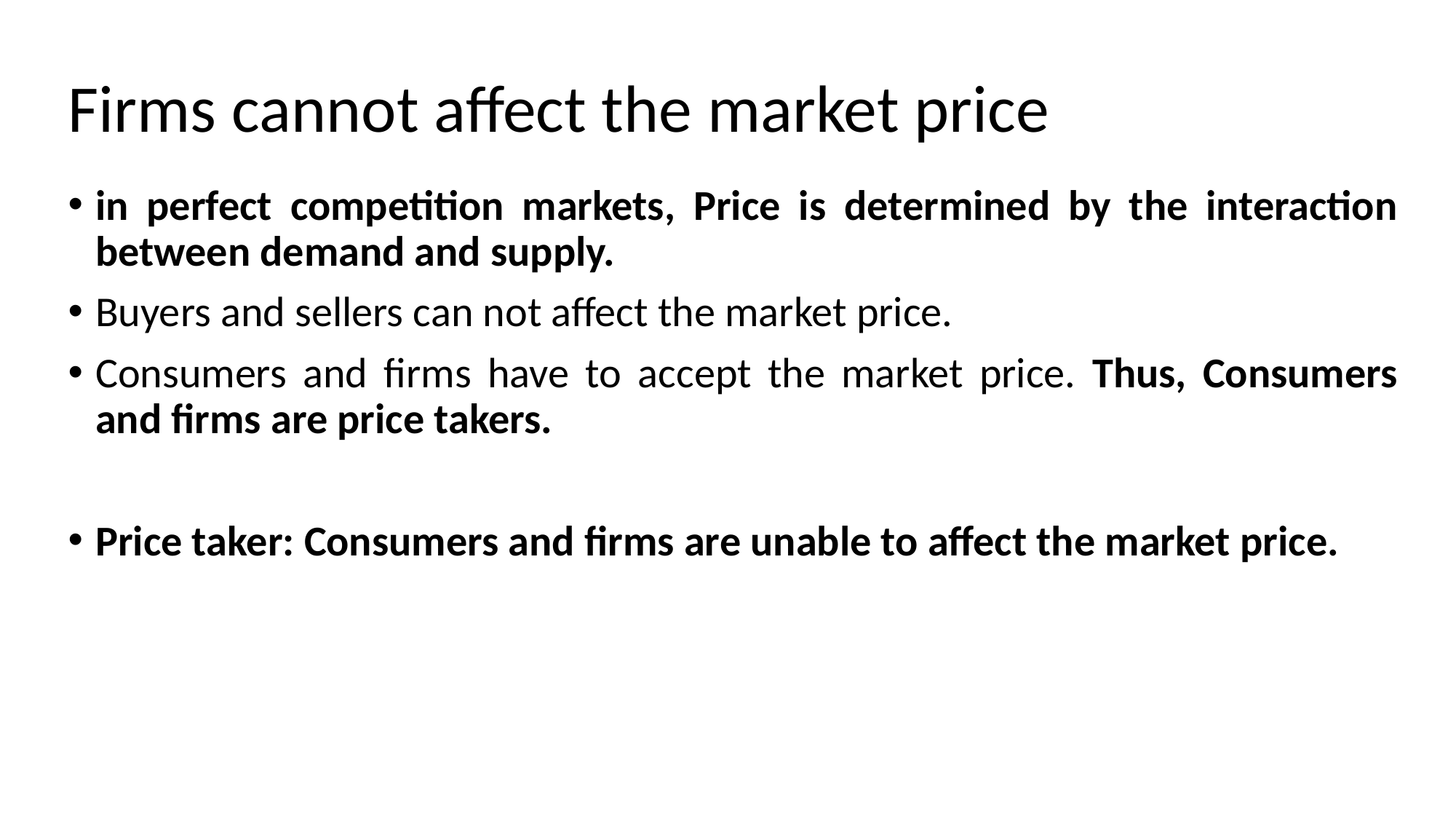

# Firms cannot affect the market price
in perfect competition markets, Price is determined by the interaction between demand and supply.
Buyers and sellers can not affect the market price.
Consumers and firms have to accept the market price. Thus, Consumers and firms are price takers.

Price taker: Consumers and firms are unable to affect the market price.